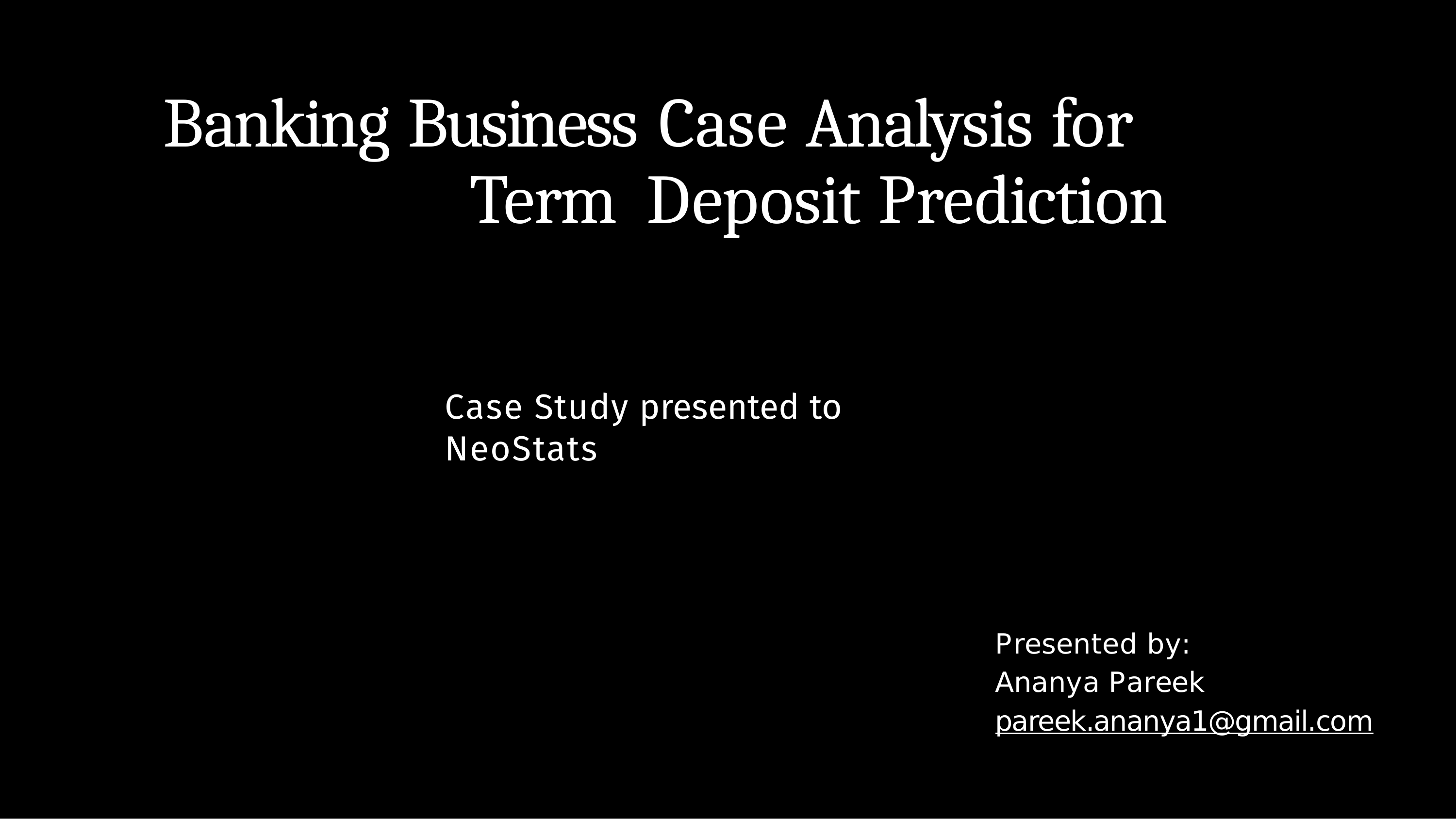

# Banking Business Case Analysis for Term  Deposit Prediction
Case Study presented to NeoStats
Presented by:
Ananya Pareek  pareek.ananya1@gmail.com